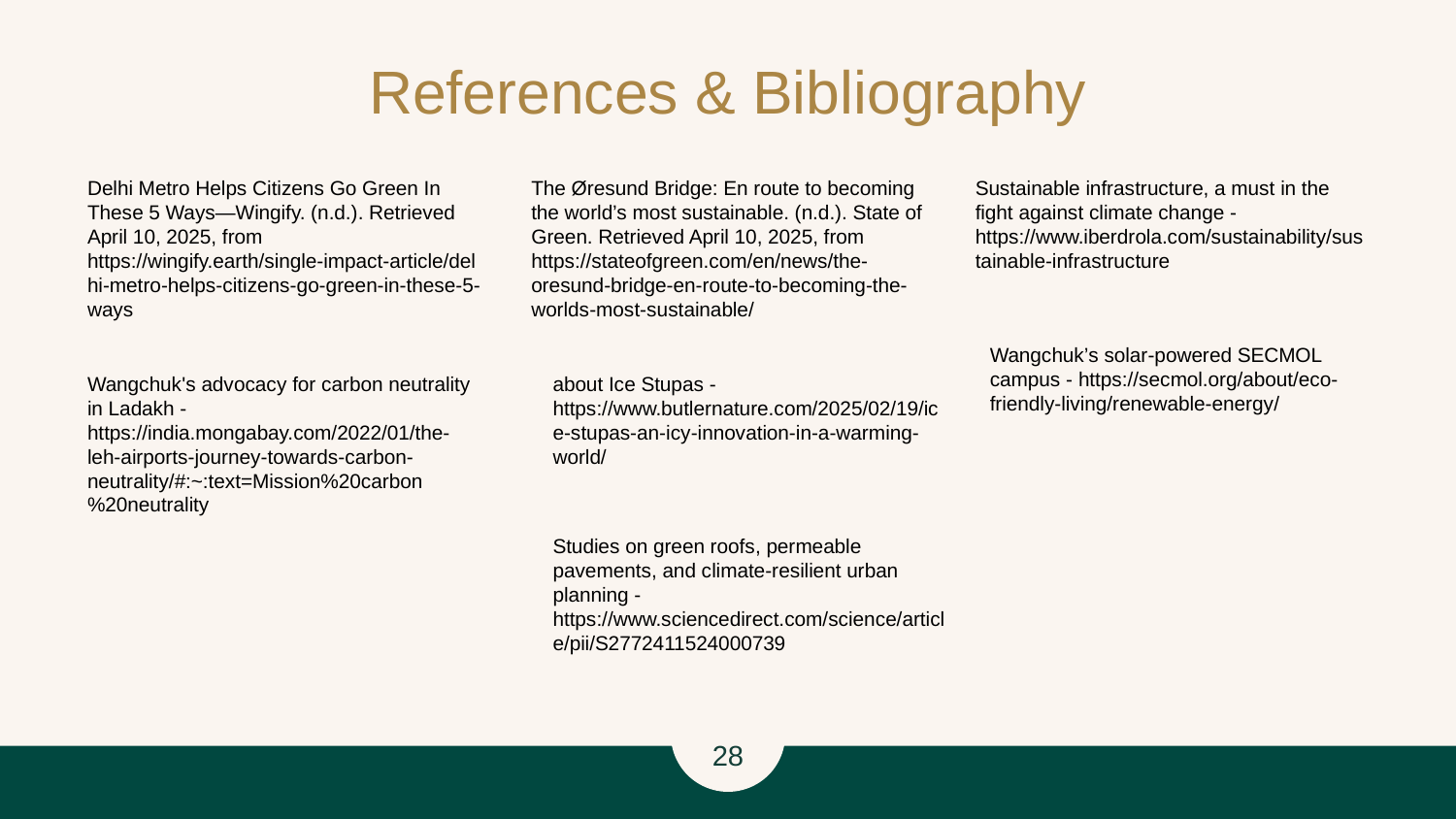

# References & Bibliography
Sustainable infrastructure, a must in the fight against climate change - https://www.iberdrola.com/sustainability/sustainable-infrastructure

Delhi Metro Helps Citizens Go Green In These 5 Ways—Wingify. (n.d.). Retrieved April 10, 2025, from https://wingify.earth/single-impact-article/delhi-metro-helps-citizens-go-green-in-these-5-ways
The Øresund Bridge: En route to becoming the world’s most sustainable. (n.d.). State of Green. Retrieved April 10, 2025, from https://stateofgreen.com/en/news/the-oresund-bridge-en-route-to-becoming-the-worlds-most-sustainable/

Wangchuk’s solar-powered SECMOL campus - https://secmol.org/about/eco-friendly-living/renewable-energy/
Wangchuk's advocacy for carbon neutrality in Ladakh - https://india.mongabay.com/2022/01/the-leh-airports-journey-towards-carbon-neutrality/#:~:text=Mission%20carbon%20neutrality

about Ice Stupas - https://www.butlernature.com/2025/02/19/ice-stupas-an-icy-innovation-in-a-warming-world/
Studies on green roofs, permeable pavements, and climate-resilient urban planning - https://www.sciencedirect.com/science/article/pii/S2772411524000739